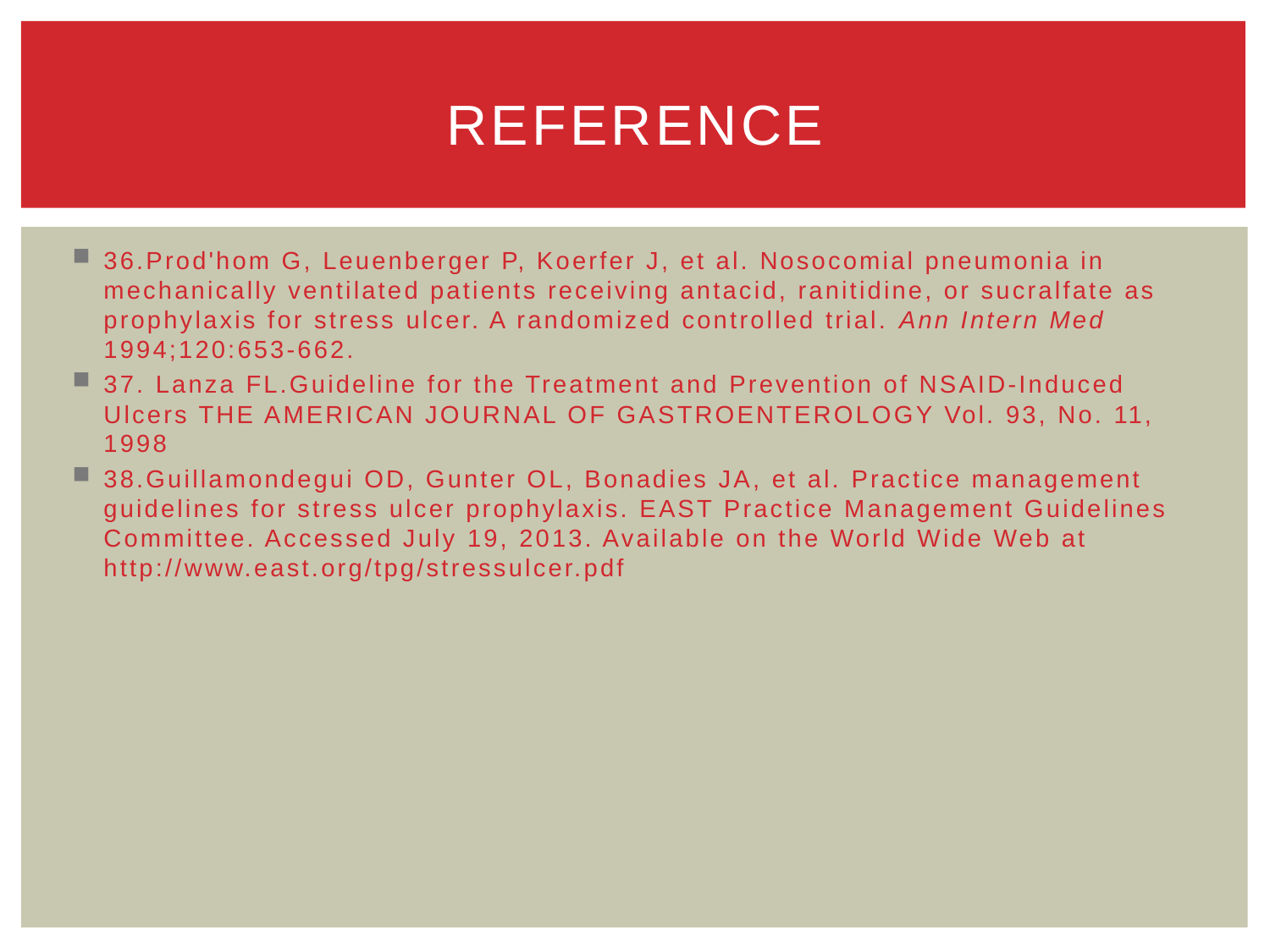

# Reference
36.Prod'hom G, Leuenberger P, Koerfer J, et al. Nosocomial pneumonia in mechanically ventilated patients receiving antacid, ranitidine, or sucralfate as prophylaxis for stress ulcer. A randomized controlled trial. Ann Intern Med 1994;120:653-662.
37. Lanza FL.Guideline for the Treatment and Prevention of NSAID-Induced Ulcers THE AMERICAN JOURNAL OF GASTROENTEROLOGY Vol. 93, No. 11, 1998
38.Guillamondegui OD, Gunter OL, Bonadies JA, et al. Practice management guidelines for stress ulcer prophylaxis. EAST Practice Management Guidelines Committee. Accessed July 19, 2013. Available on the World Wide Web at http://www.east.org/tpg/stressulcer.pdf